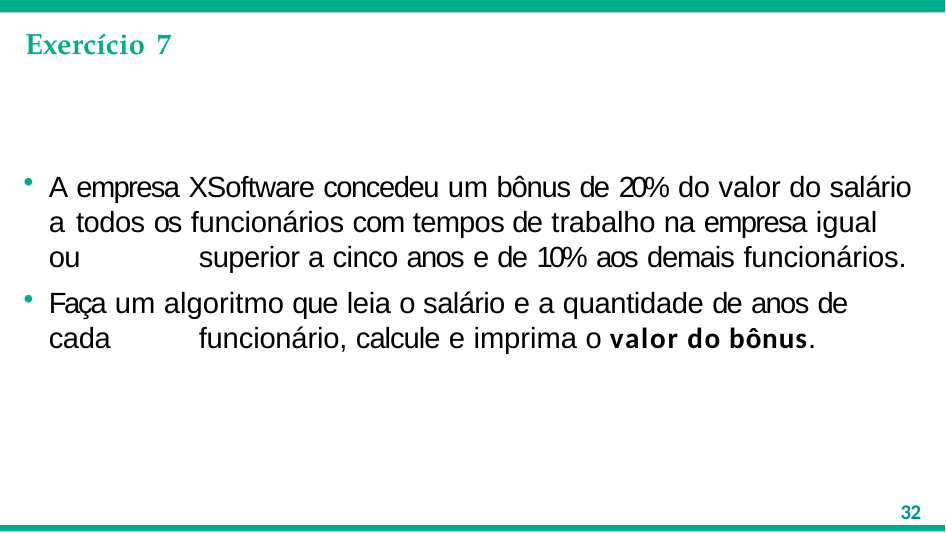

# Exercício 7
A empresa XSoftware concedeu um bônus de 20% do valor do salário a 	todos os funcionários com tempos de trabalho na empresa igual ou 	superior a cinco anos e de 10% aos demais funcionários.
Faça um algoritmo que leia o salário e a quantidade de anos de cada 	funcionário, calcule e imprima o valor do bônus.
32